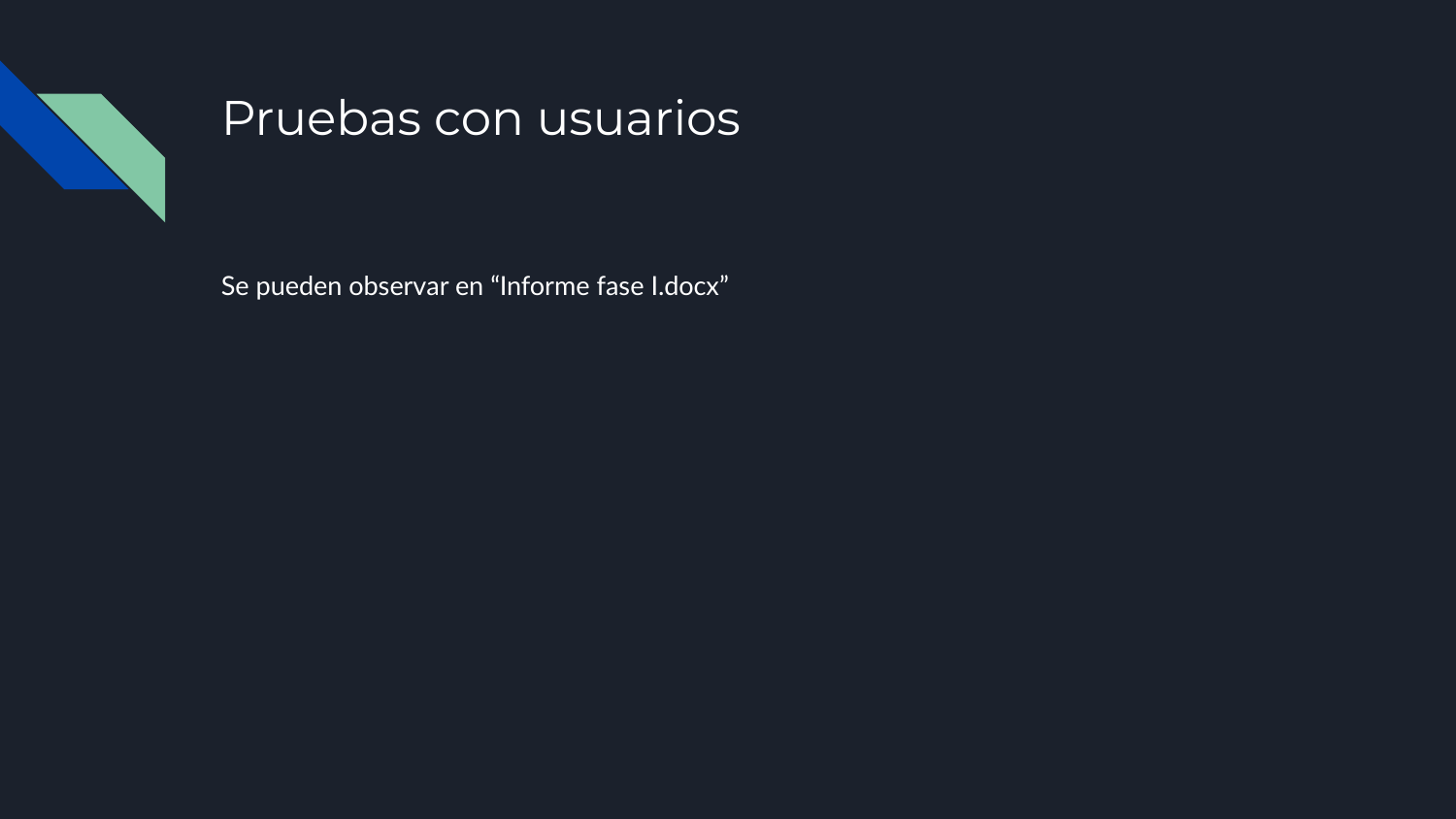

# Pruebas con usuarios
Se pueden observar en “Informe fase I.docx”